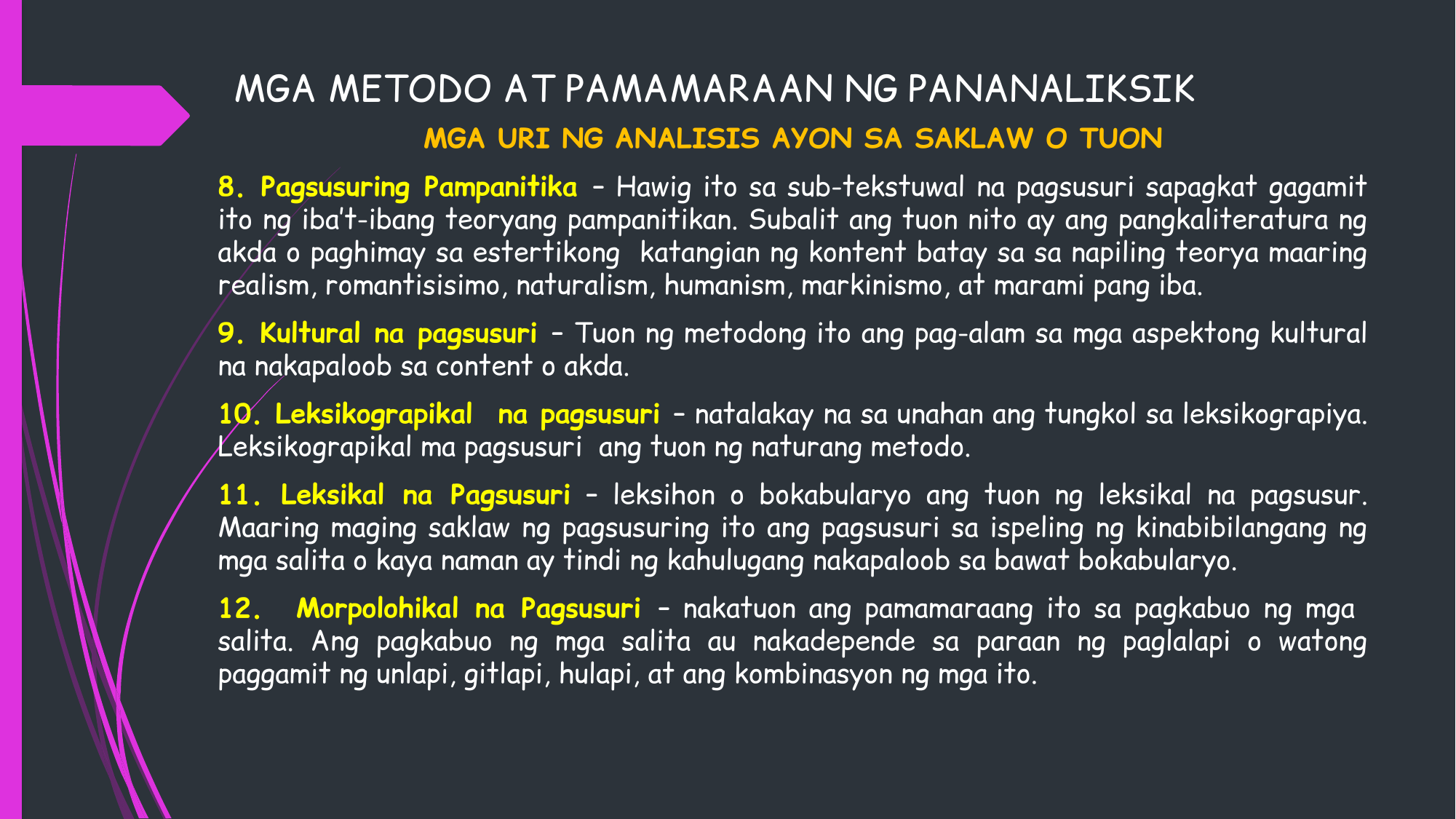

# MGA METODO AT PAMAMARAAN NG PANANALIKSIK
MGA URI NG ANALISIS AYON SA SAKLAW O TUON
8. Pagsusuring Pampanitika – Hawig ito sa sub-tekstuwal na pagsusuri sapagkat gagamit ito ng iba’t-ibang teoryang pampanitikan. Subalit ang tuon nito ay ang pangkaliteratura ng akda o paghimay sa estertikong  katangian ng kontent batay sa sa napiling teorya maaring realism, romantisisimo, naturalism, humanism, markinismo, at marami pang iba.
9. Kultural na pagsusuri – Tuon ng metodong ito ang pag-alam sa mga aspektong kultural na nakapaloob sa content o akda.
10. Leksikograpikal  na pagsusuri – natalakay na sa unahan ang tungkol sa leksikograpiya. Leksikograpikal ma pagsusuri  ang tuon ng naturang metodo.
11. Leksikal na Pagsusuri – leksihon o bokabularyo ang tuon ng leksikal na pagsusur. Maaring maging saklaw ng pagsusuring ito ang pagsusuri sa ispeling ng kinabibilangang ng mga salita o kaya naman ay tindi ng kahulugang nakapaloob sa bawat bokabularyo.
12.  Morpolohikal na Pagsusuri – nakatuon ang pamamaraang ito sa pagkabuo ng mga  salita. Ang pagkabuo ng mga salita au nakadepende sa paraan ng paglalapi o watong paggamit ng unlapi, gitlapi, hulapi, at ang kombinasyon ng mga ito.